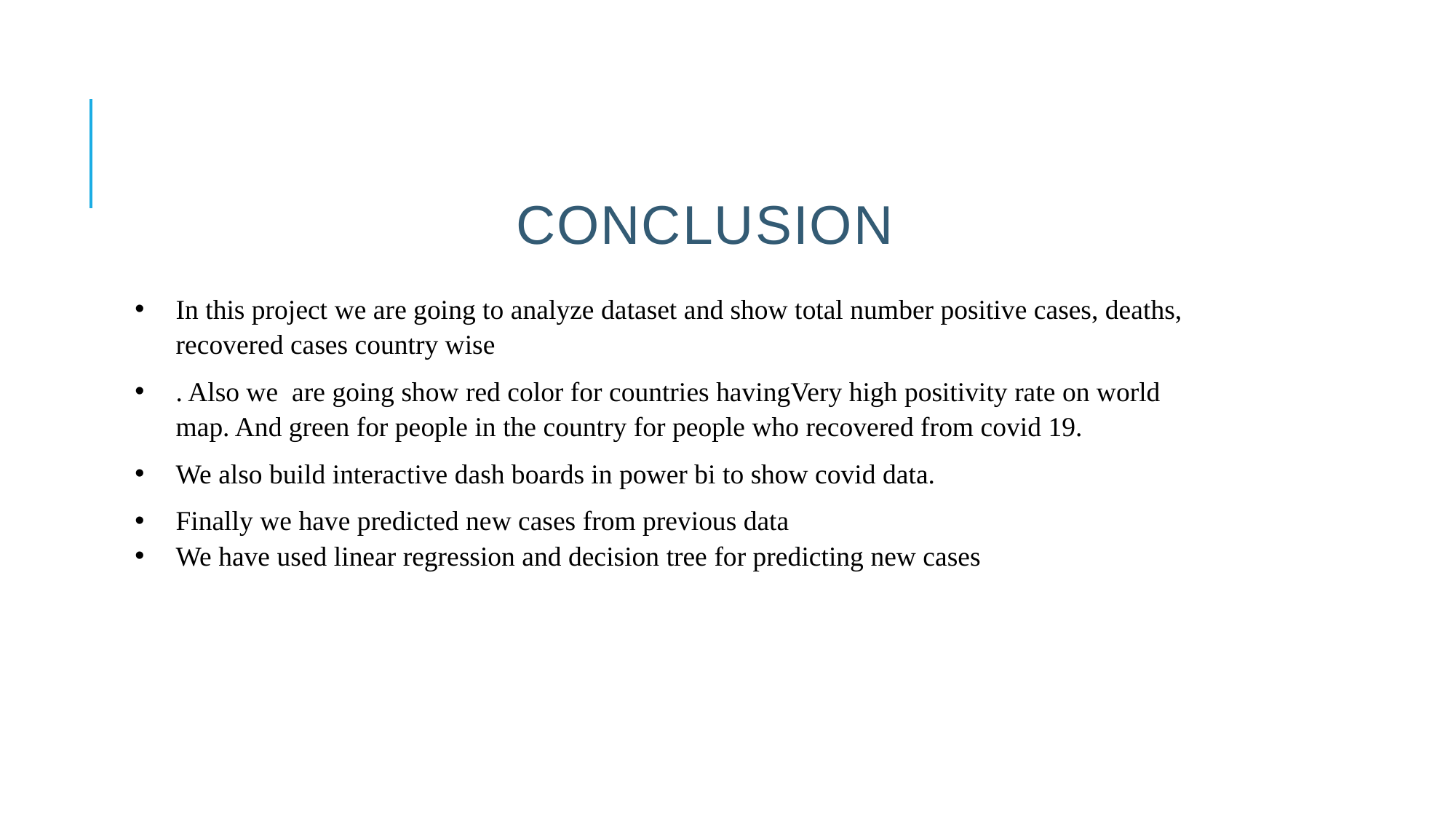

# Conclusion
In this project we are going to analyze dataset and show total number positive cases, deaths, recovered cases country wise
. Also we  are going show red color for countries havingVery high positivity rate on world map. And green for people in the country for people who recovered from covid 19.
We also build interactive dash boards in power bi to show covid data.
Finally we have predicted new cases from previous data
We have used linear regression and decision tree for predicting new cases